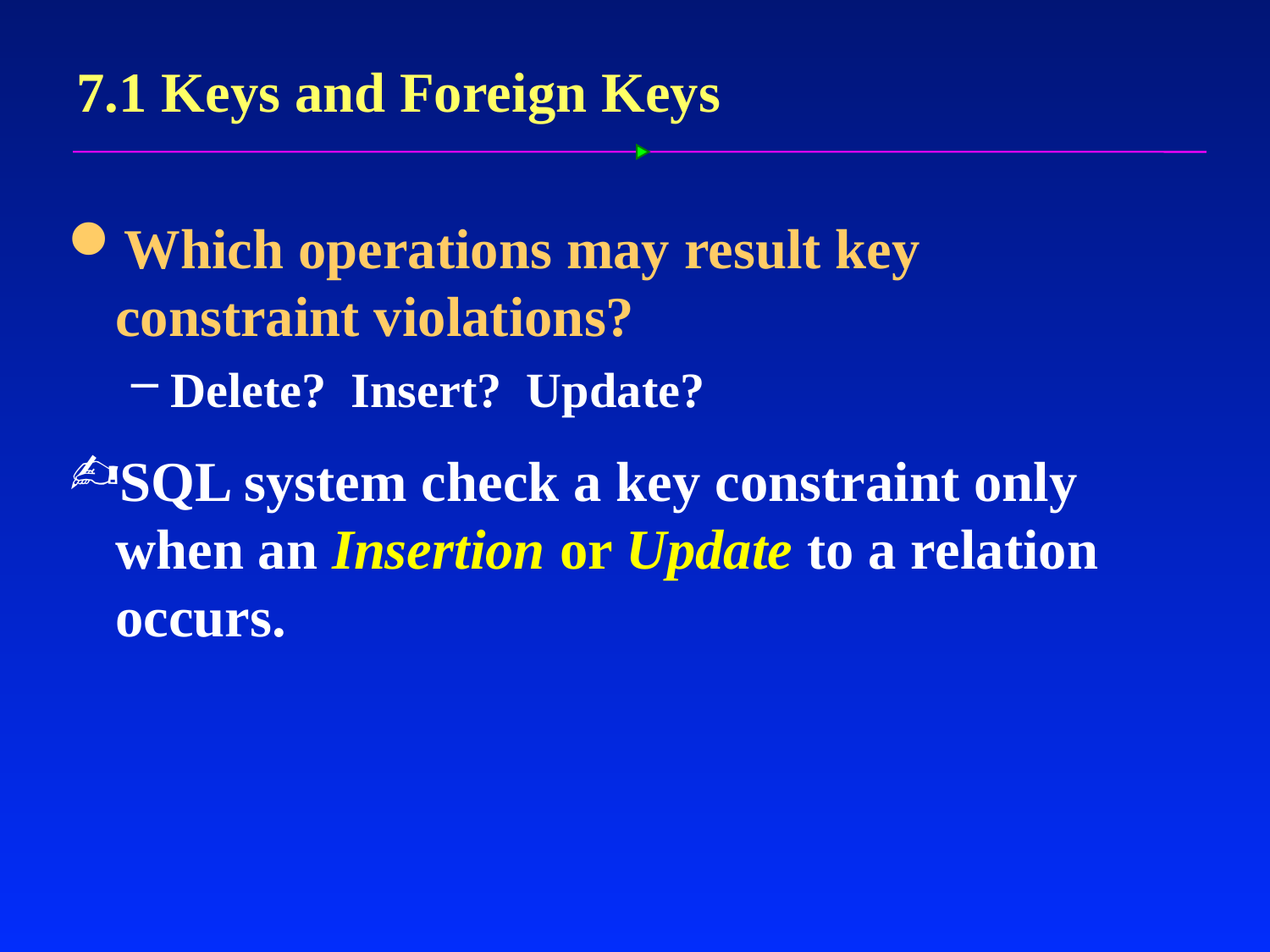

# 7.1 Keys and Foreign Keys

Which operations may result key constraint violations?
Delete?  Insert?  Update?
SQL system check a key constraint only when an Insertion or Update to a relation occurs.